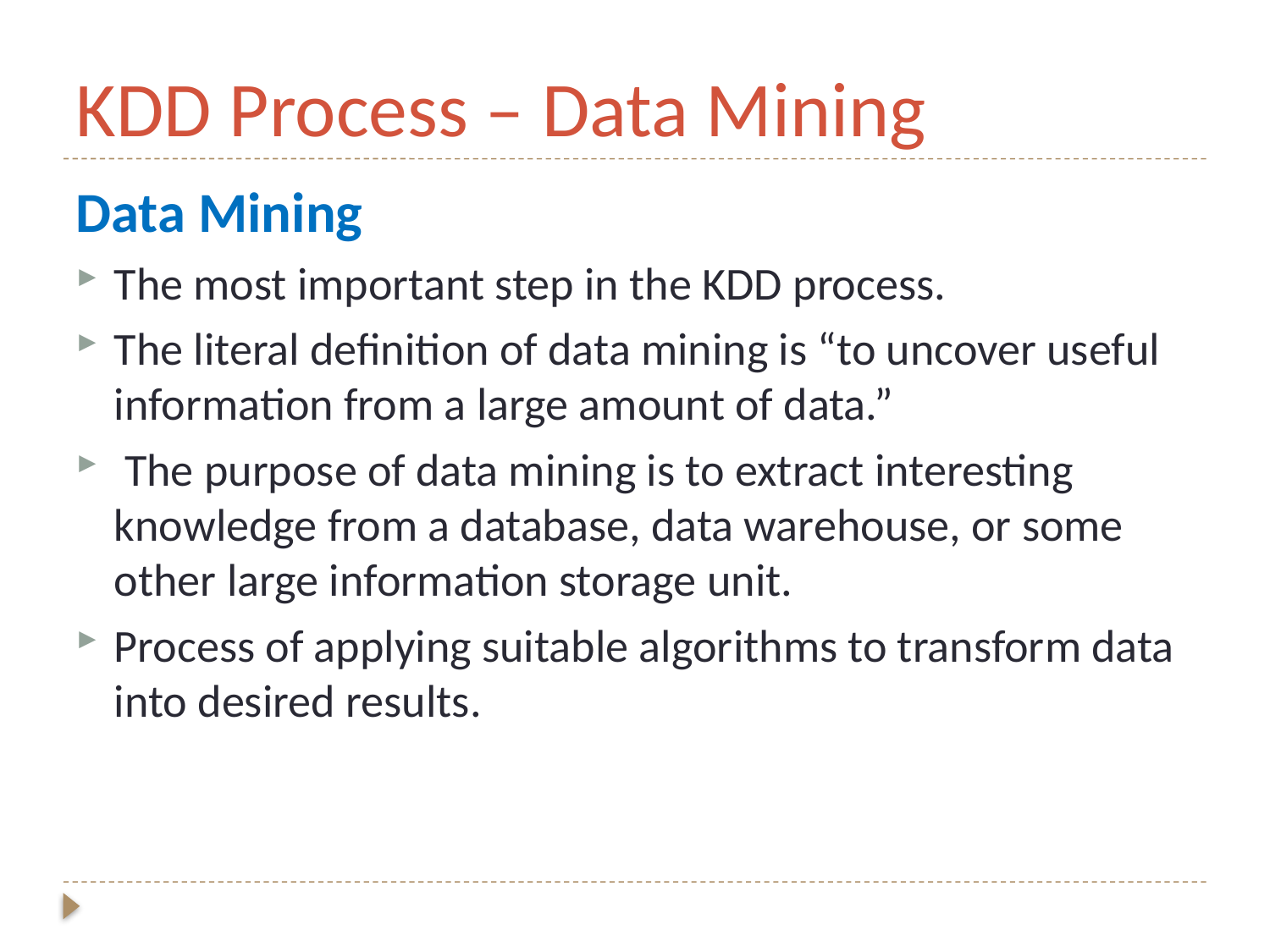

# KDD Process – Data Mining
Data Mining
The most important step in the KDD process.
The literal definition of data mining is “to uncover useful information from a large amount of data.”
 The purpose of data mining is to extract interesting knowledge from a database, data warehouse, or some other large information storage unit.
Process of applying suitable algorithms to transform data into desired results.